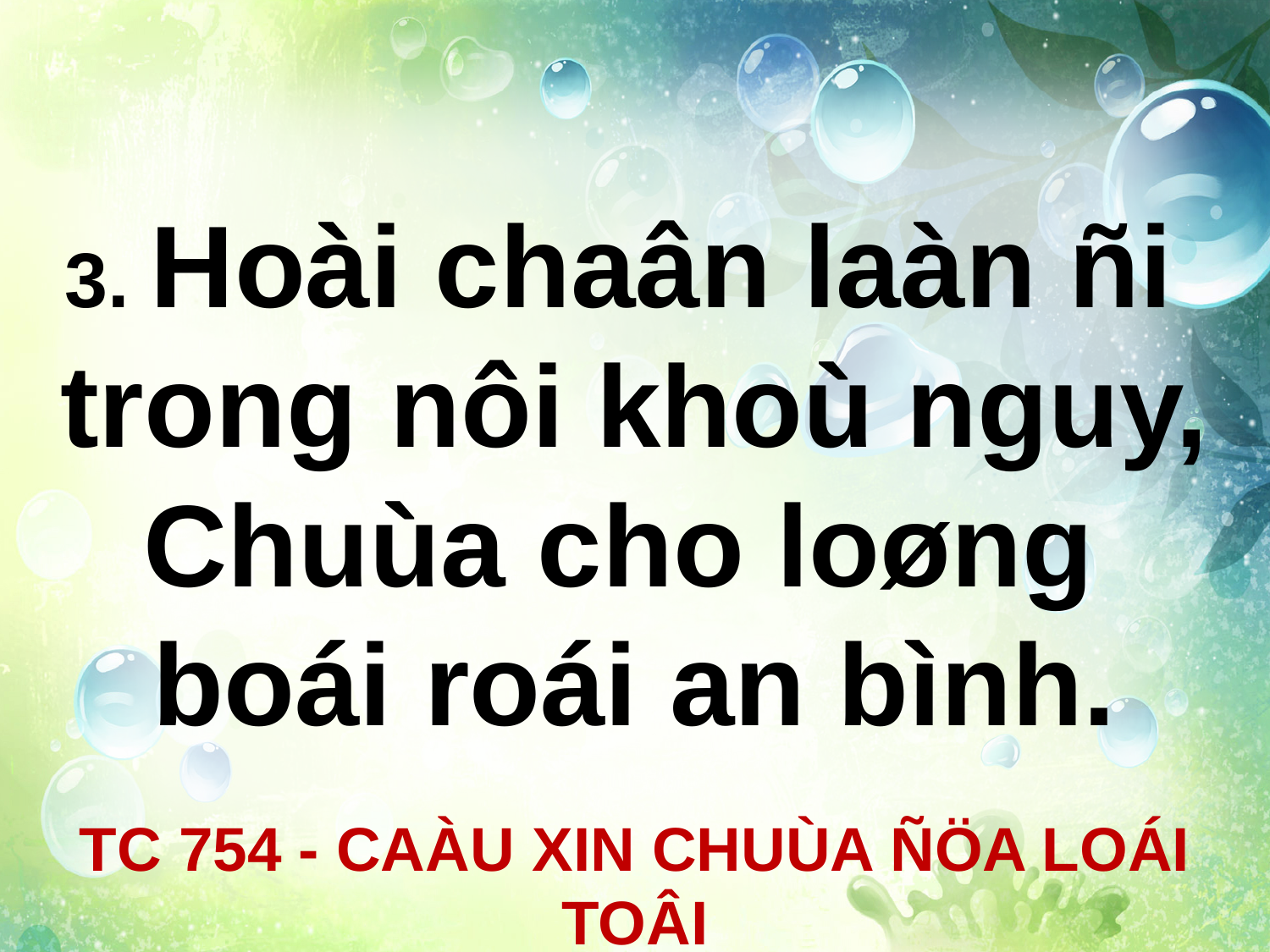

3. Hoài chaân laàn ñi
trong nôi khoù nguy, Chuùa cho loøng
boái roái an bình.
TC 754 - CAÀU XIN CHUÙA ÑÖA LOÁI TOÂI